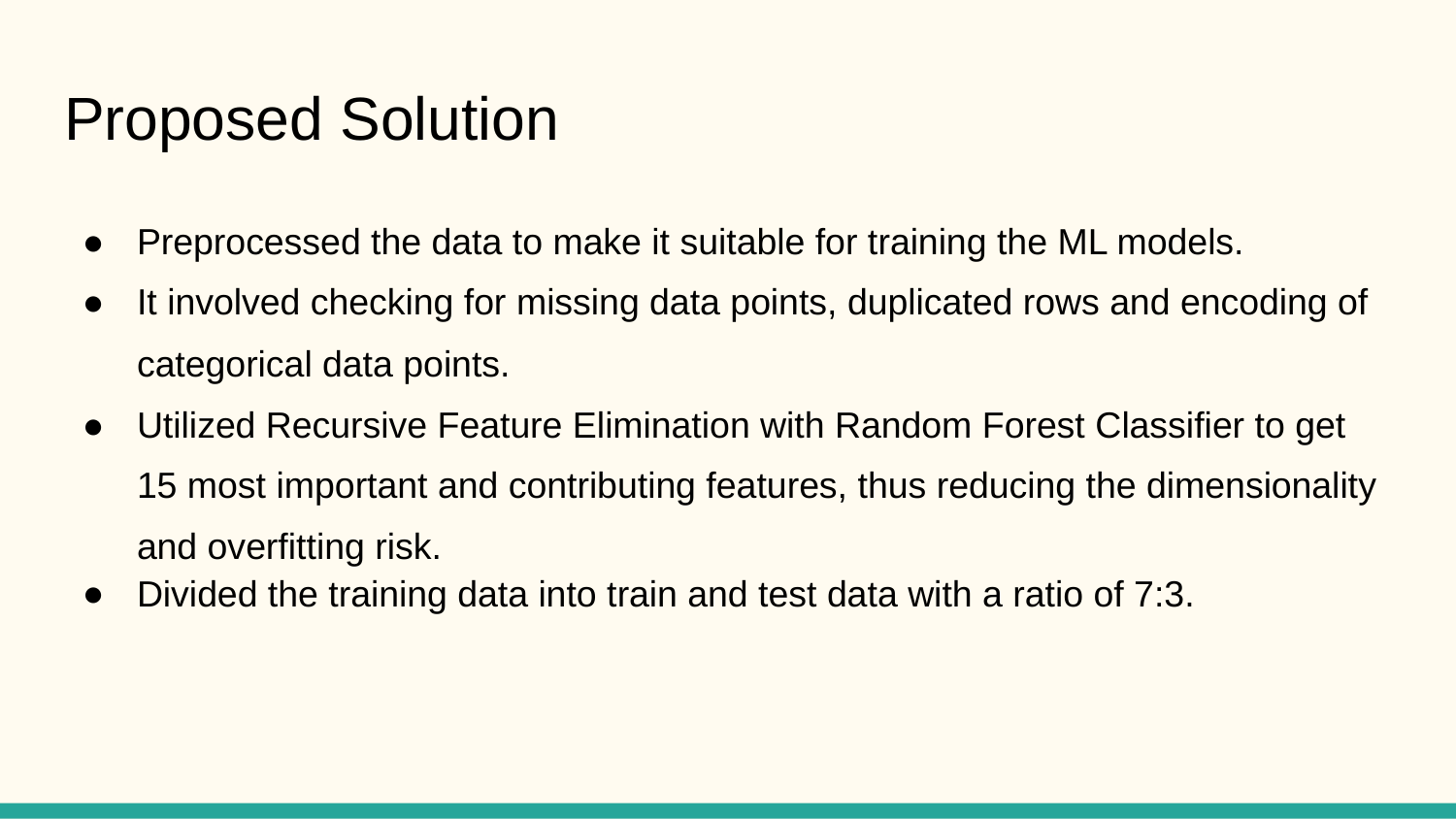

# Proposed Solution
Preprocessed the data to make it suitable for training the ML models.
It involved checking for missing data points, duplicated rows and encoding of categorical data points.
Utilized Recursive Feature Elimination with Random Forest Classifier to get 15 most important and contributing features, thus reducing the dimensionality and overfitting risk.
Divided the training data into train and test data with a ratio of 7:3.